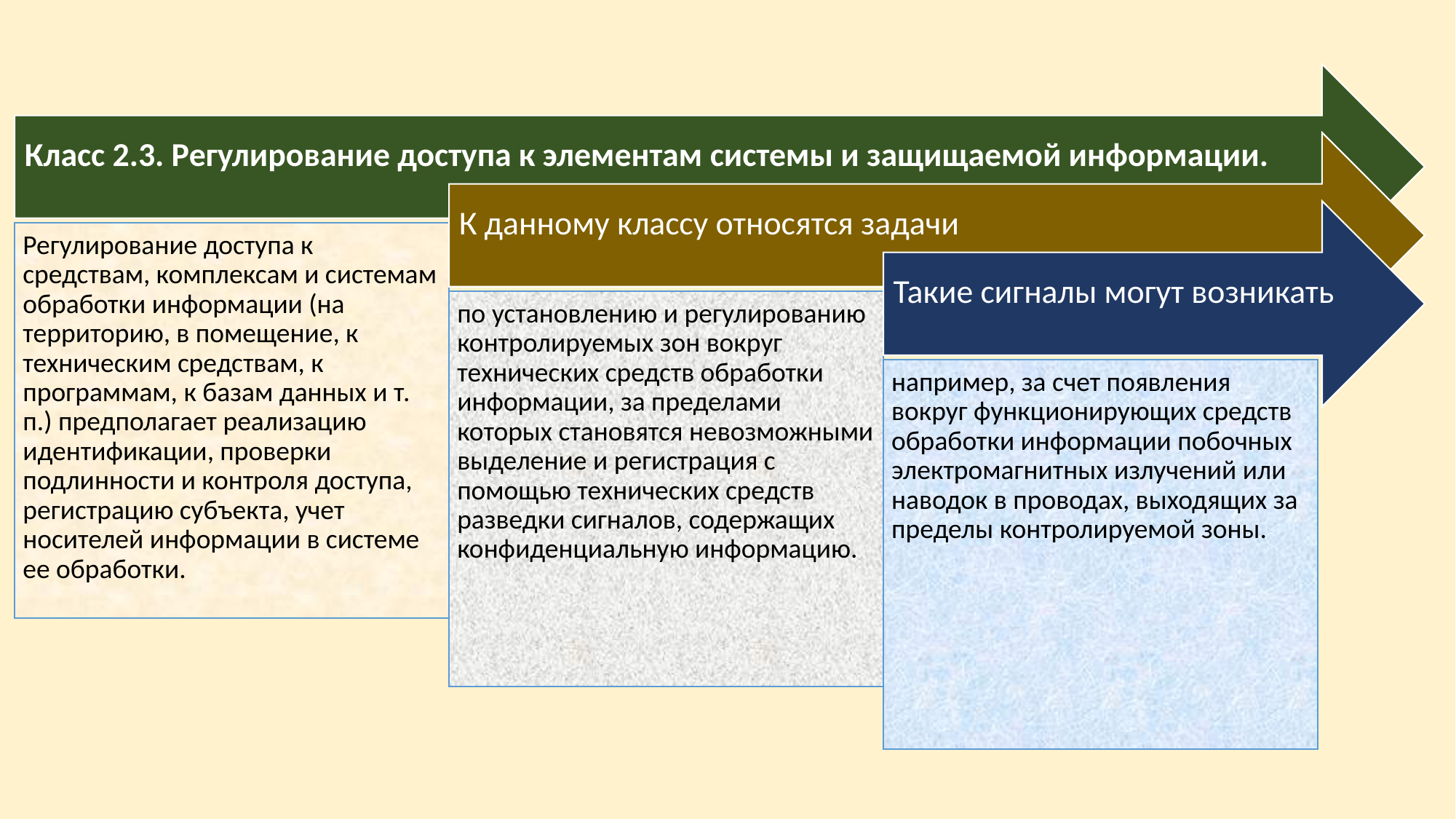

Класс 2.3. Регулирование доступа к элементам системы и защищаемой информации.
Регулирование доступа к средствам, комплексам и системам обработки информации (на территорию, в помещение, к техническим средствам, к программам, к базам данных и т. п.) предполагает реализацию идентификации, проверки подлинности и контроля доступа, регистрацию субъекта, учет носителей информации в системе ее обработки.
К данному классу относятся задачи
по установлению и регулированию контролируемых зон вокруг технических средств обработки информации, за пределами которых становятся невозможными выделение и регистрация с помощью технических средств разведки сигналов, содержащих конфиденциальную информацию.
Такие сигналы могут возникать
например, за счет появления вокруг функционирующих средств обработки информации побочных электромагнитных излучений или наводок в проводах, выходящих за пределы контролируемой зоны.